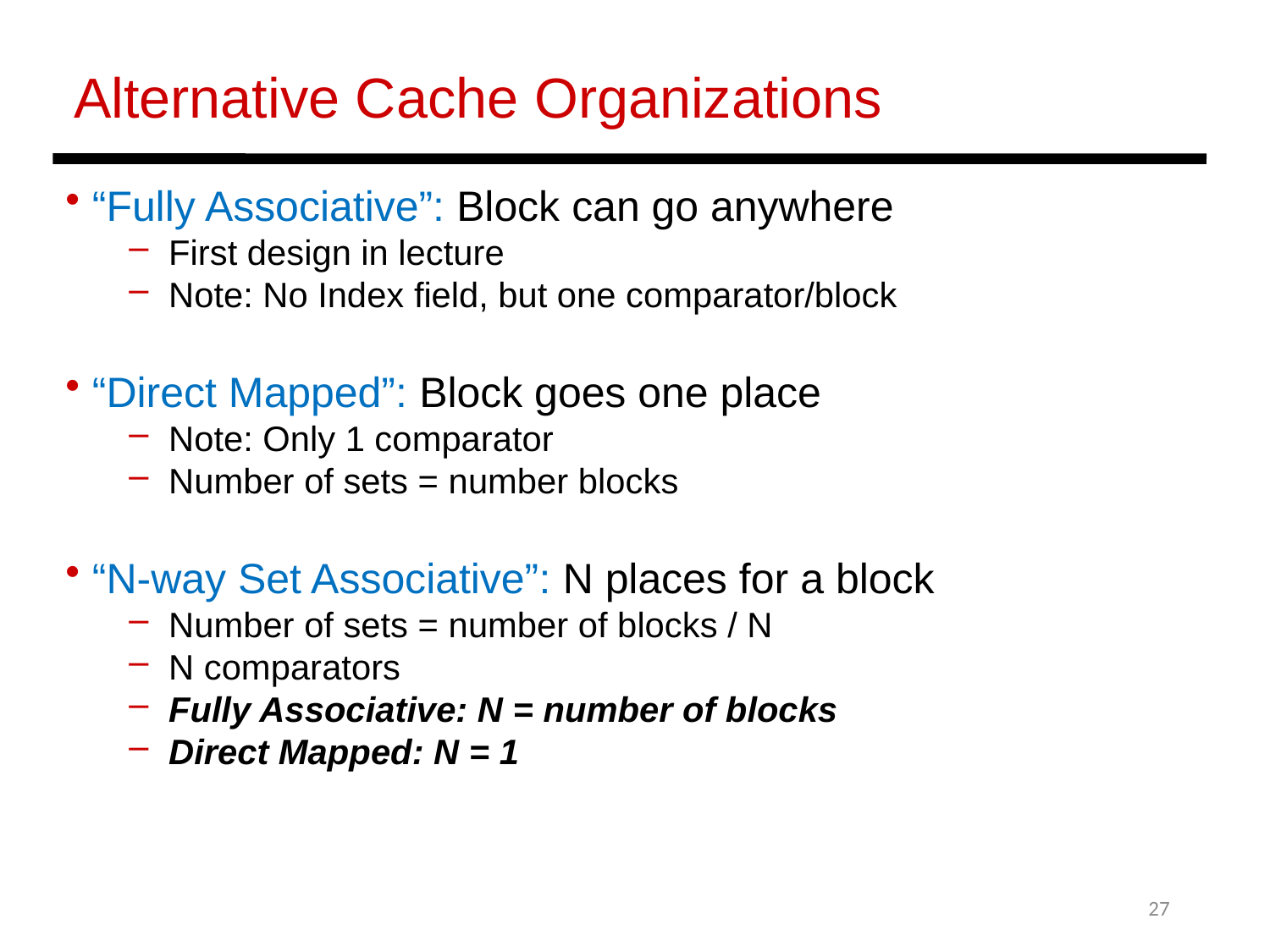

Alternative Cache Organizations

 “Fully Associative”: Block can go anywhere
First design in lecture
Note: No Index field, but one comparator/block

 “Direct Mapped”: Block goes one place
Note: Only 1 comparator
Number of sets = number blocks

 “N-way Set Associative”: N places for a block
Number of sets = number of blocks / N
N comparators
Fully Associative: N = number of blocks
Direct Mapped: N = 1
27